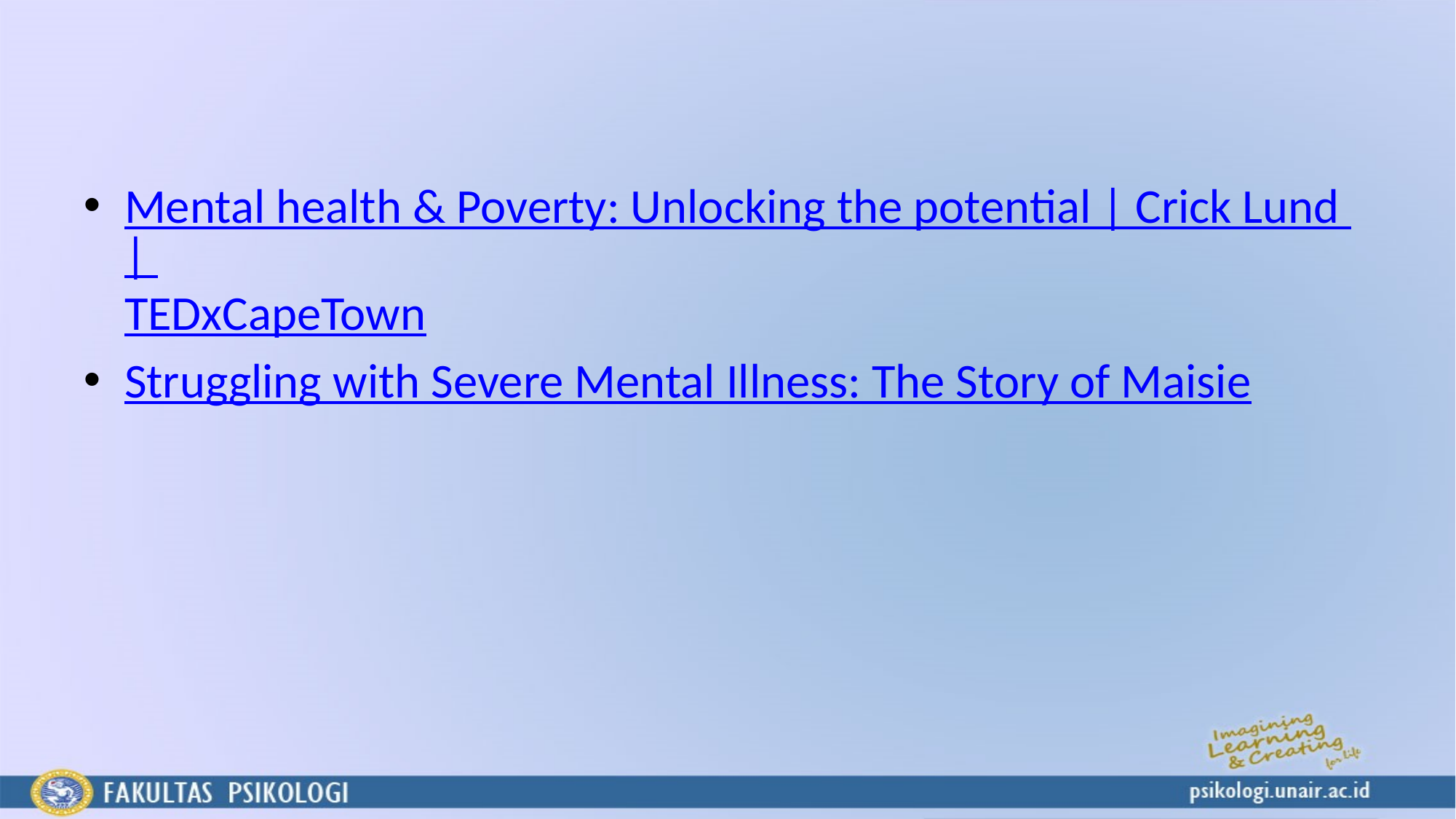

#
Mental health & Poverty: Unlocking the potential | Crick Lund | TEDxCapeTown
Struggling with Severe Mental Illness: The Story of Maisie